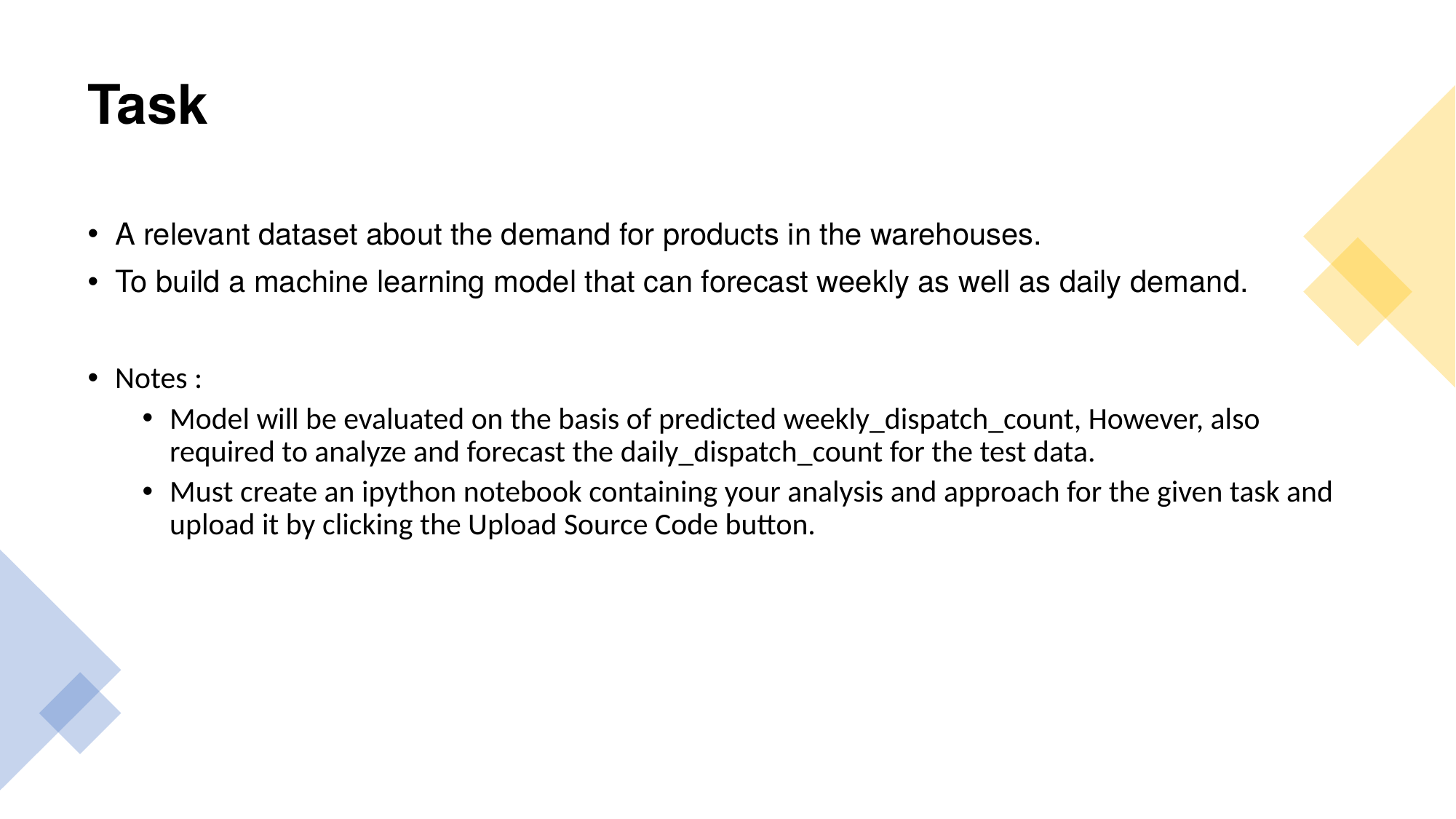

# Task

A relevant dataset about the demand for products in the warehouses.
To build a machine learning model that can forecast weekly as well as daily demand.

Notes :
Model will be evaluated on the basis of predicted weekly_dispatch_count, However, also required to analyze and forecast the daily_dispatch_count for the test data.
Must create an ipython notebook containing your analysis and approach for the given task and upload it by clicking the Upload Source Code button.